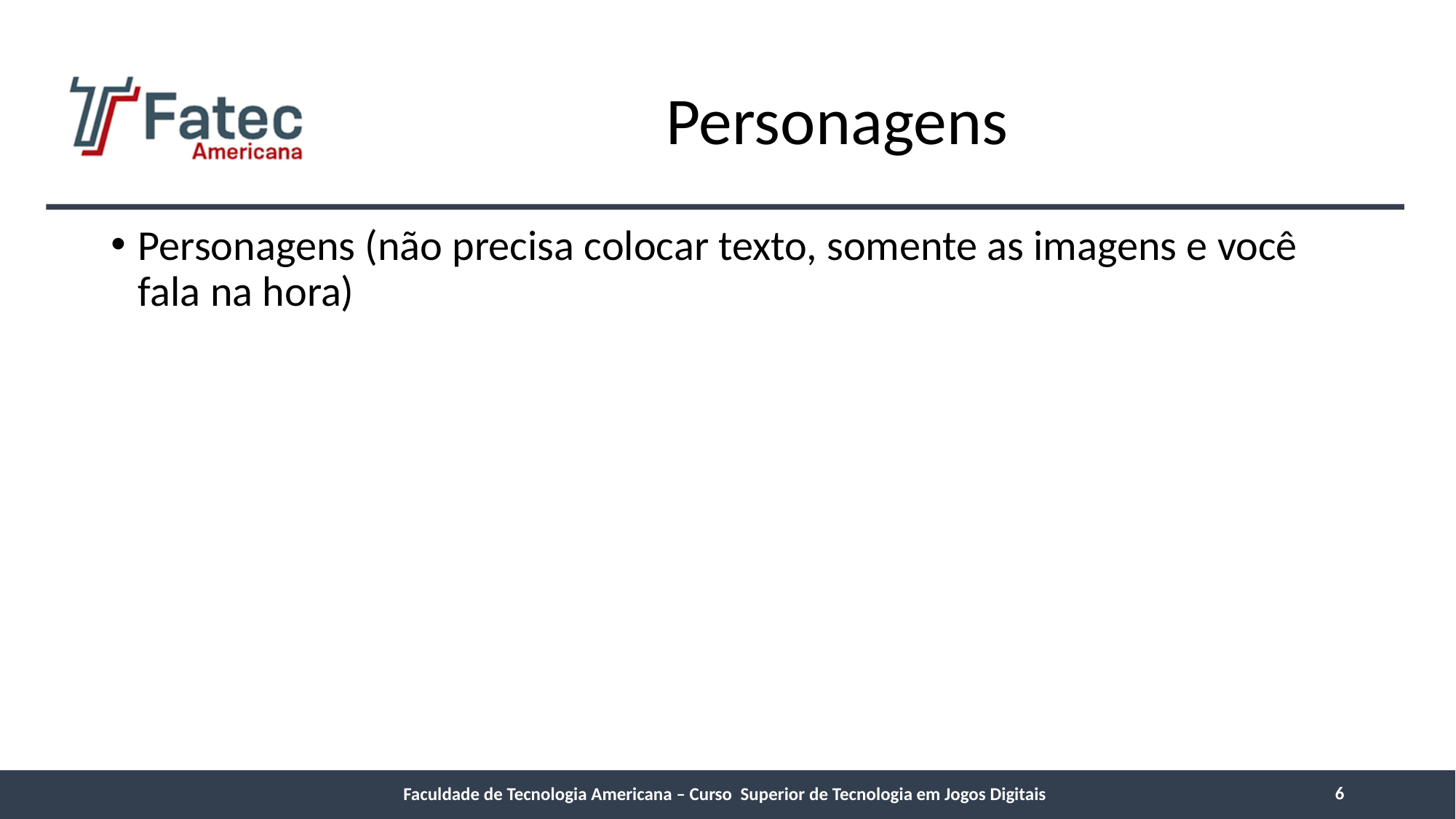

# Personagens
Personagens (não precisa colocar texto, somente as imagens e você fala na hora)
6
Faculdade de Tecnologia Americana – Curso  Superior de Tecnologia em Jogos Digitais